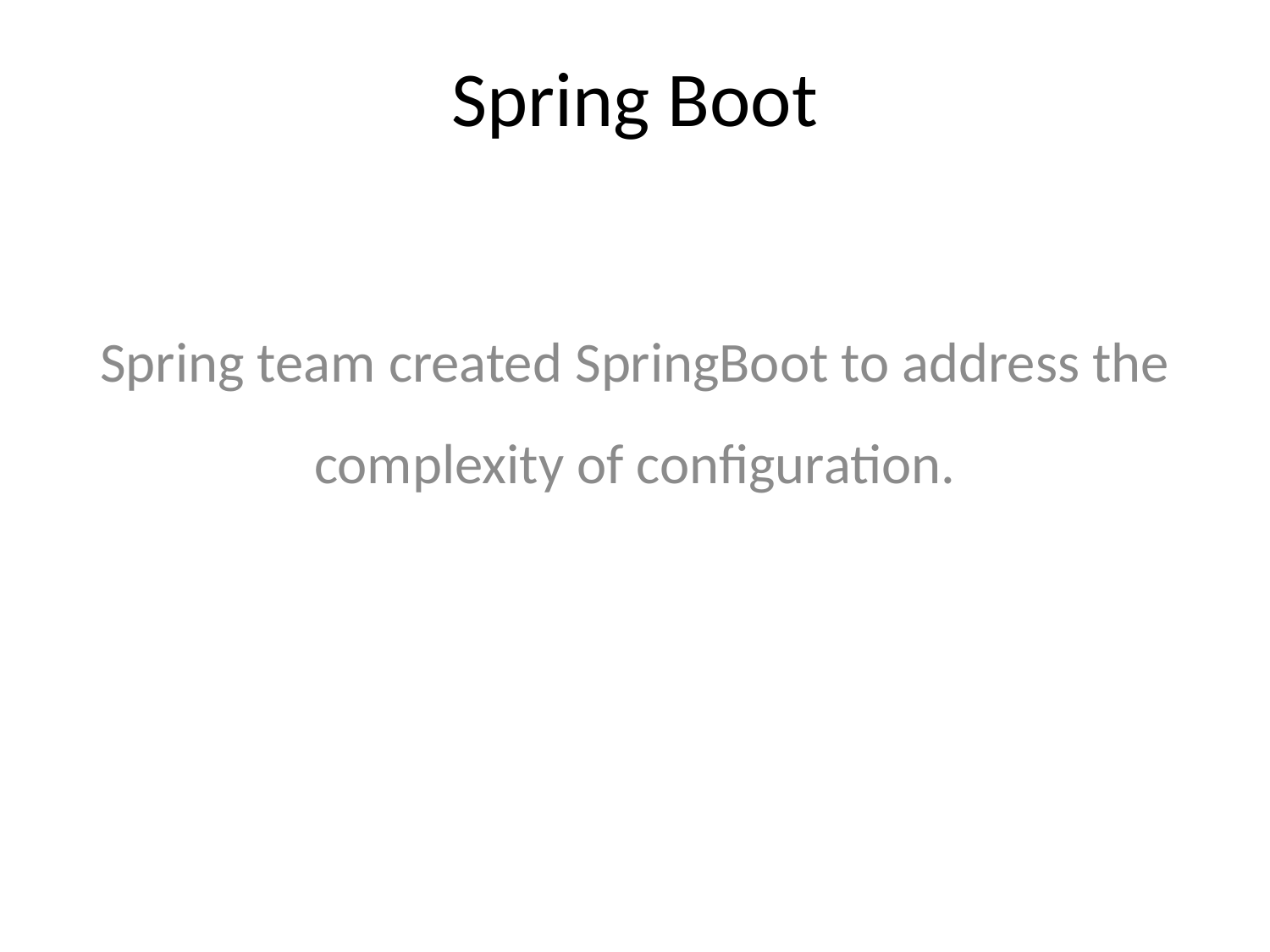

# Spring Boot
Spring team created SpringBoot to address the complexity of configuration.